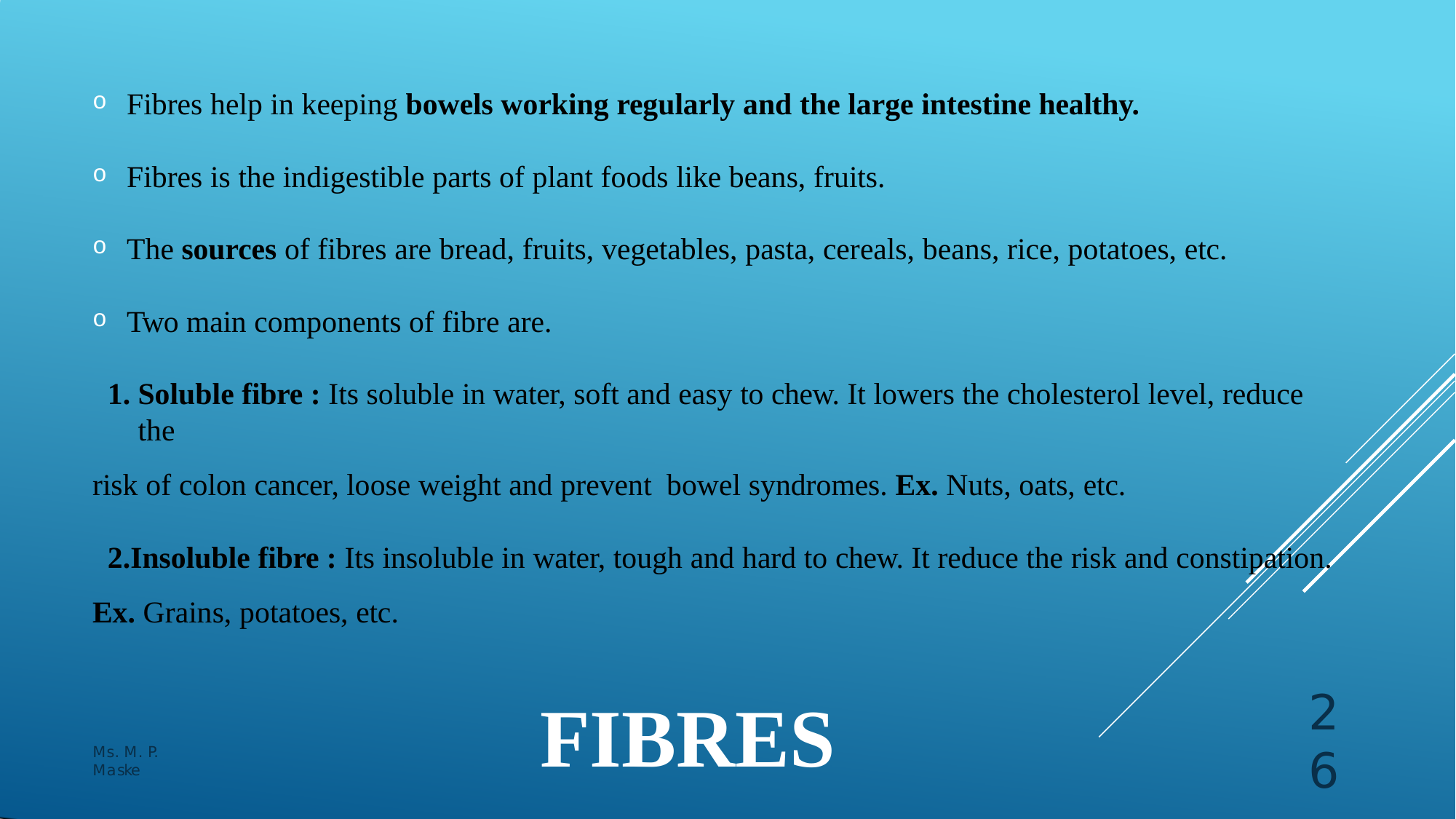

Fibres help in keeping bowels working regularly and the large intestine healthy.

Fibres is the indigestible parts of plant foods like beans, fruits.

The sources of fibres are bread, fruits, vegetables, pasta, cereals, beans, rice, potatoes, etc.

Two main components of fibre are.

Soluble fibre : Its soluble in water, soft and easy to chew. It lowers the cholesterol level, reduce the
risk of colon cancer, loose weight and prevent bowel syndromes. Ex. Nuts, oats, etc.

Insoluble fibre : Its insoluble in water, tough and hard to chew. It reduce the risk and constipation.
Ex. Grains, potatoes, etc.
26
FIBRES
Ms. M. P. Maske